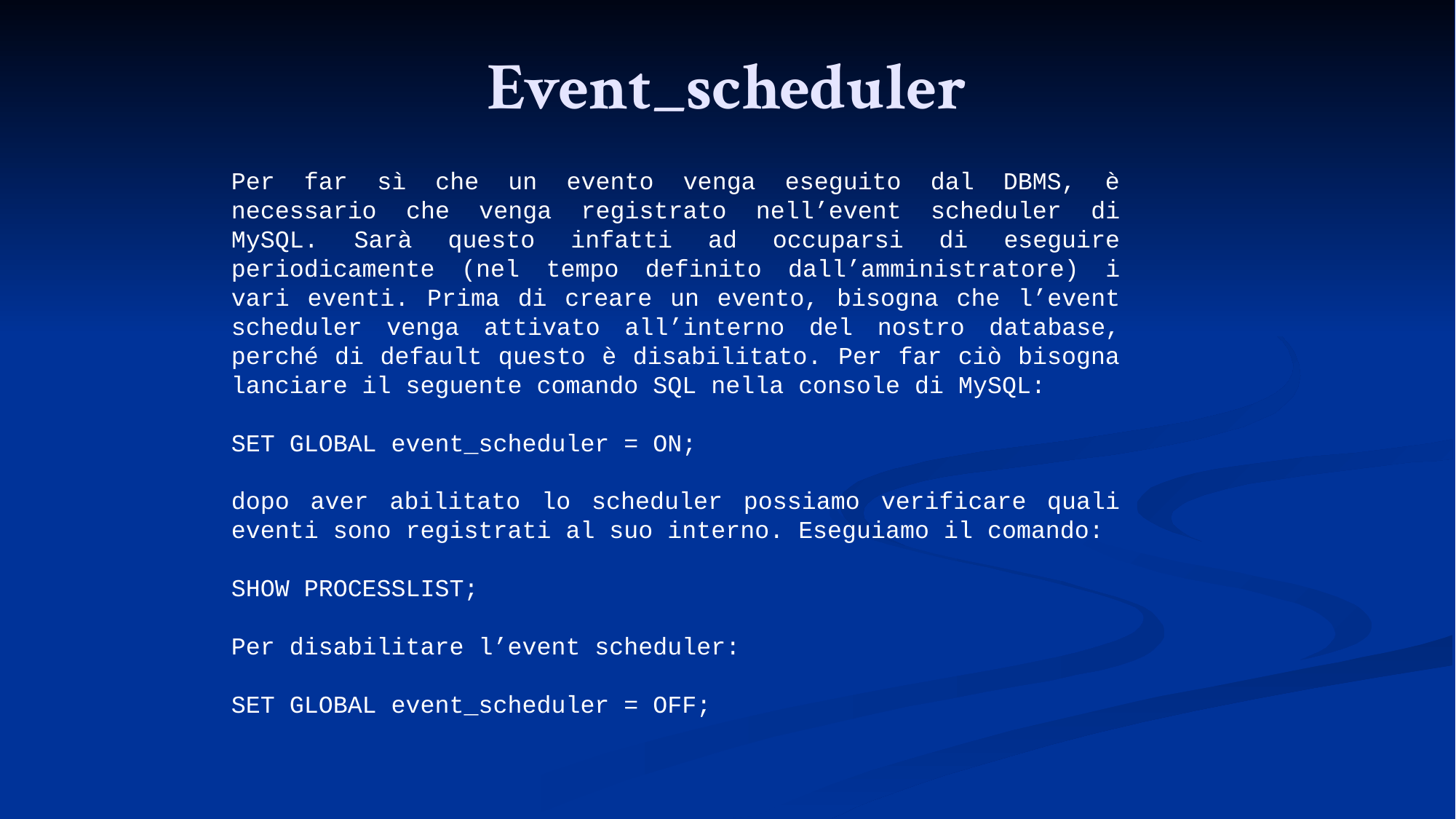

# Event_scheduler
Per far sì che un evento venga eseguito dal DBMS, è necessario che venga registrato nell’event scheduler di MySQL. Sarà questo infatti ad occuparsi di eseguire periodicamente (nel tempo definito dall’amministratore) i vari eventi. Prima di creare un evento, bisogna che l’event scheduler venga attivato all’interno del nostro database, perché di default questo è disabilitato. Per far ciò bisogna lanciare il seguente comando SQL nella console di MySQL:

SET GLOBAL event_scheduler = ON;

dopo aver abilitato lo scheduler possiamo verificare quali eventi sono registrati al suo interno. Eseguiamo il comando:

SHOW PROCESSLIST;

Per disabilitare l’event scheduler:

SET GLOBAL event_scheduler = OFF;